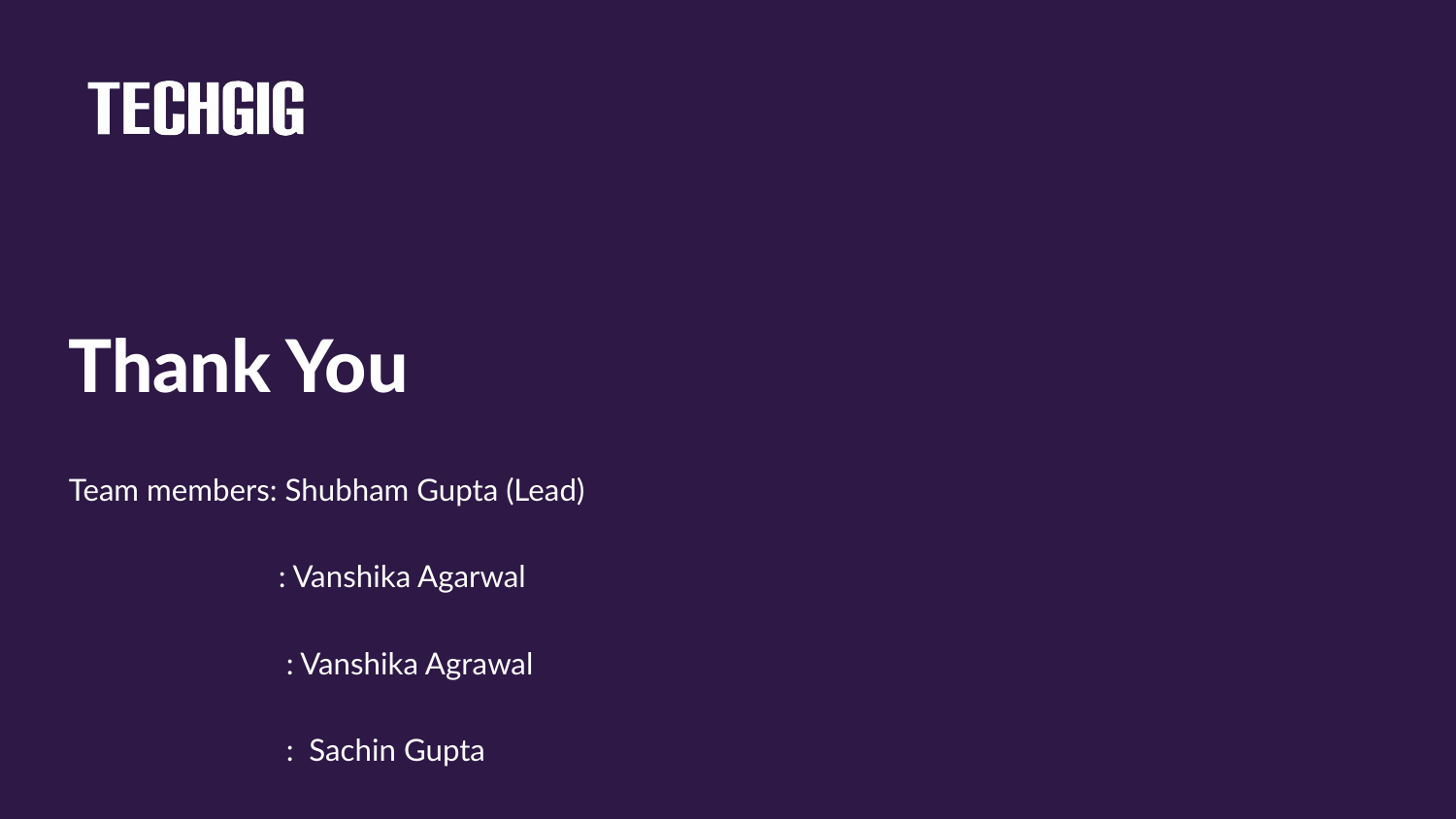

# Thank You
Team members: Shubham Gupta (Lead)
                           : Vanshika Agarwal
                            : Vanshika Agrawal
                            :  Sachin Gupta